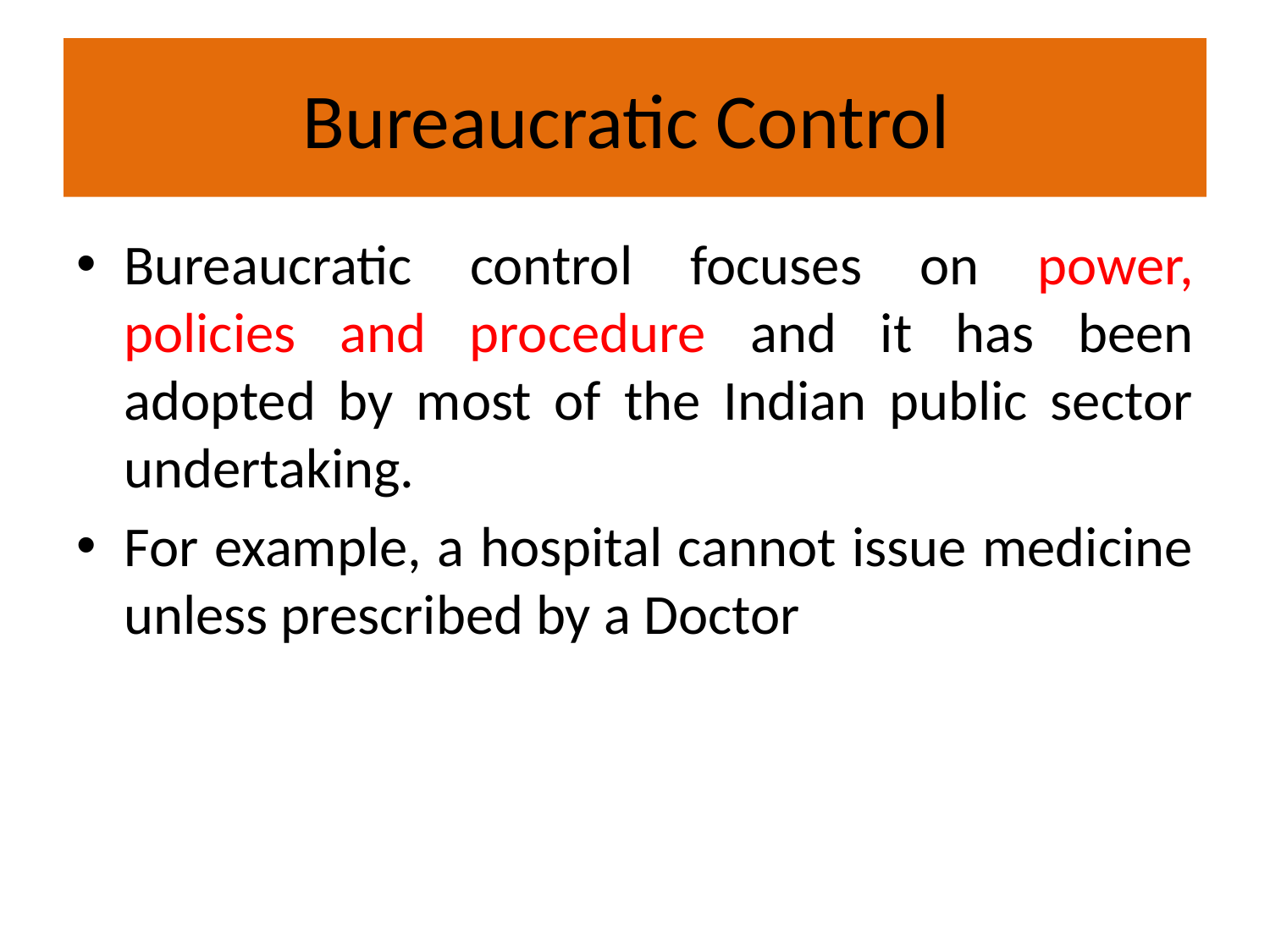

# Bureaucratic Control
Bureaucratic control focuses on power, policies and procedure and it has been adopted by most of the Indian public sector undertaking.
For example, a hospital cannot issue medicine unless prescribed by a Doctor